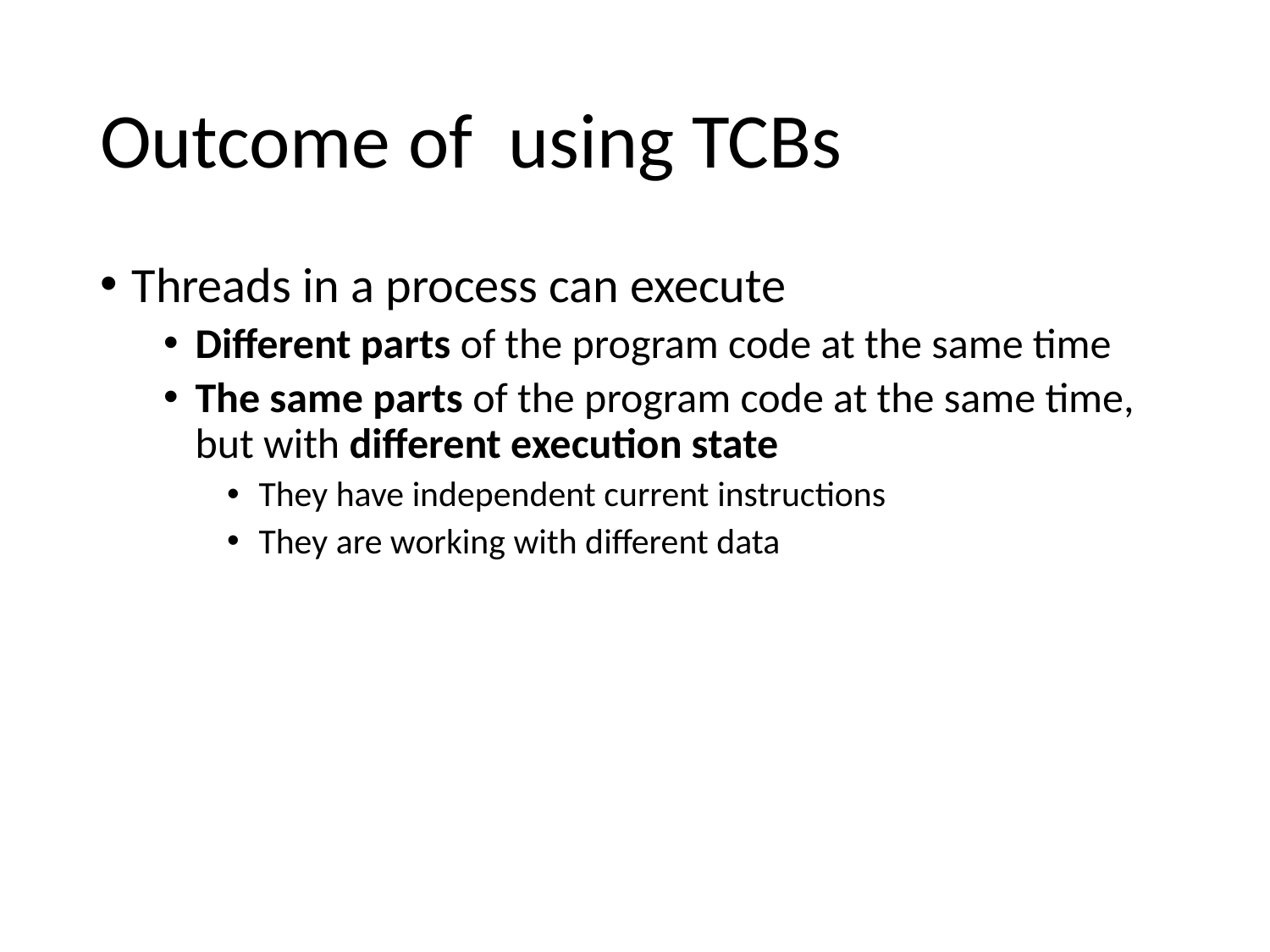

# Outcome of  using TCBs
Threads in a process can execute
Different parts of the program code at the same time
The same parts of the program code at the same time, but with different execution state
They have independent current instructions
They are working with different data